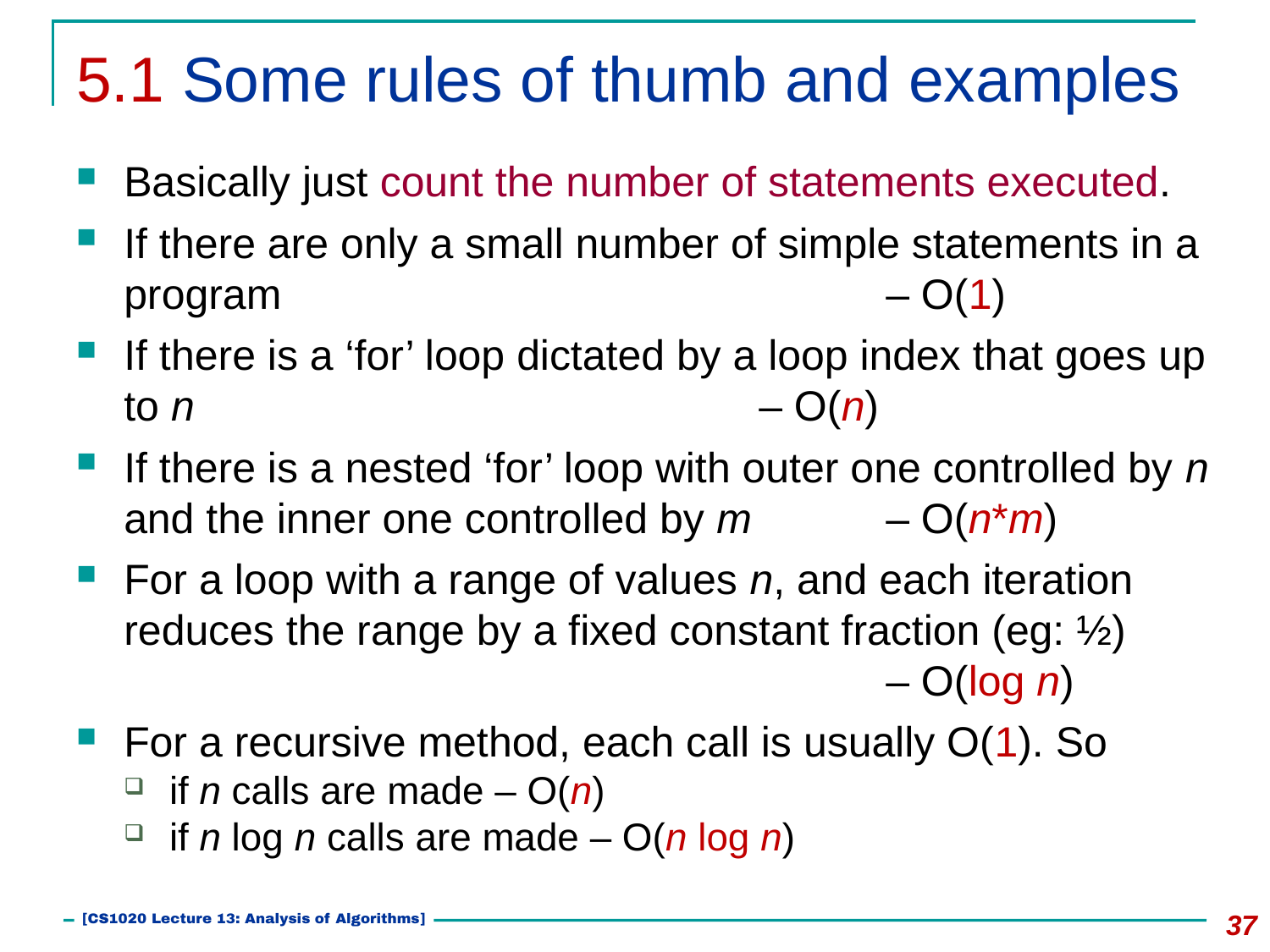

# 5.1 Some rules of thumb and examples
Basically just count the number of statements executed.
If there are only a small number of simple statements in a program			 		– O(1)
If there is a ‘for’ loop dictated by a loop index that goes up to n 					– O(n)
If there is a nested ‘for’ loop with outer one controlled by n and the inner one controlled by m 	– O(n*m)
For a loop with a range of values n, and each iteration reduces the range by a fixed constant fraction (eg: ½) 							– O(log n)
For a recursive method, each call is usually O(1). So
if n calls are made – O(n)
if n log n calls are made – O(n log n)
37
[CS1020 Lecture 13: Analysis of Algorithms]